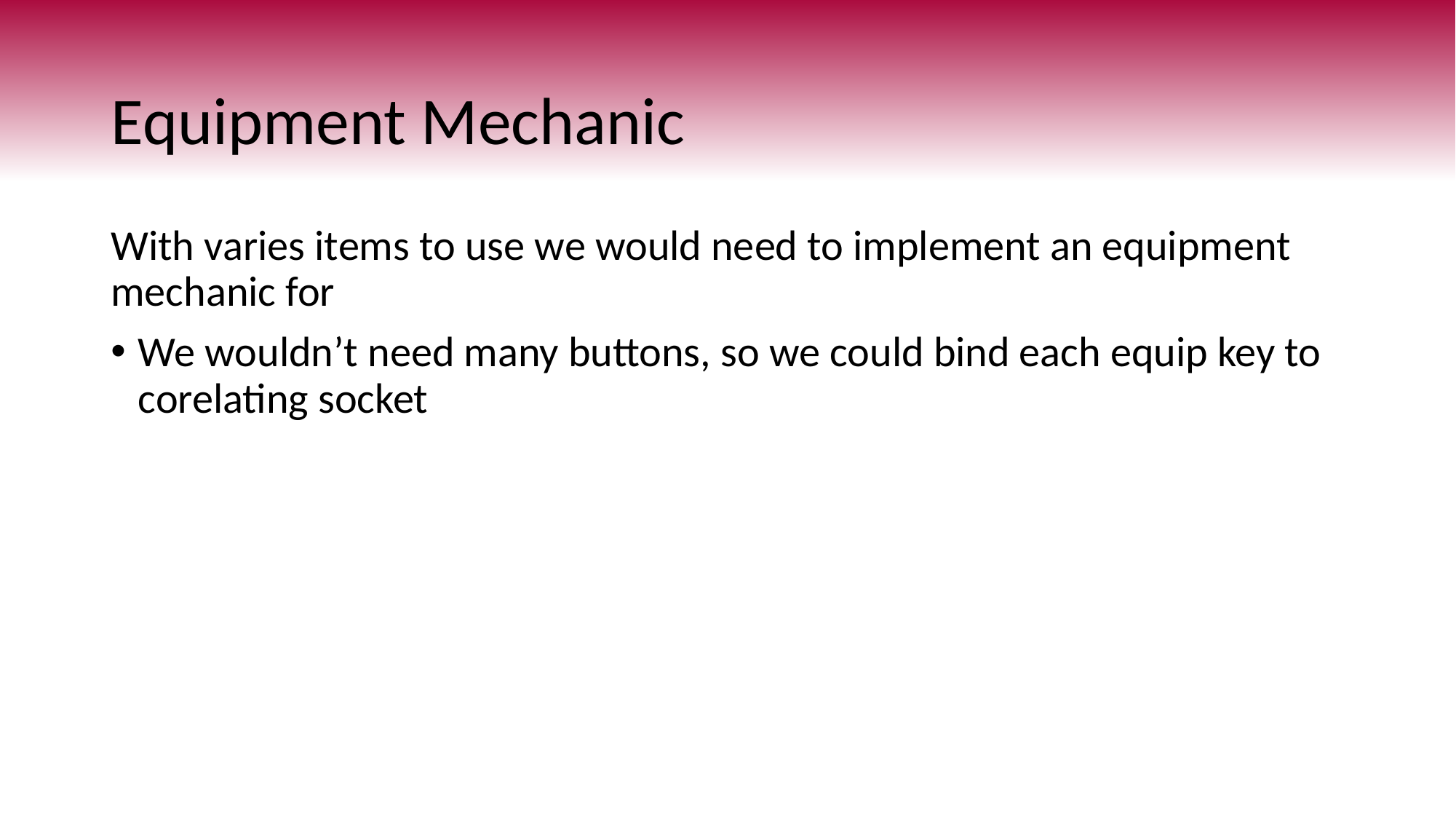

# Equipment Mechanic
With varies items to use we would need to implement an equipment mechanic for
We wouldn’t need many buttons, so we could bind each equip key to corelating socket